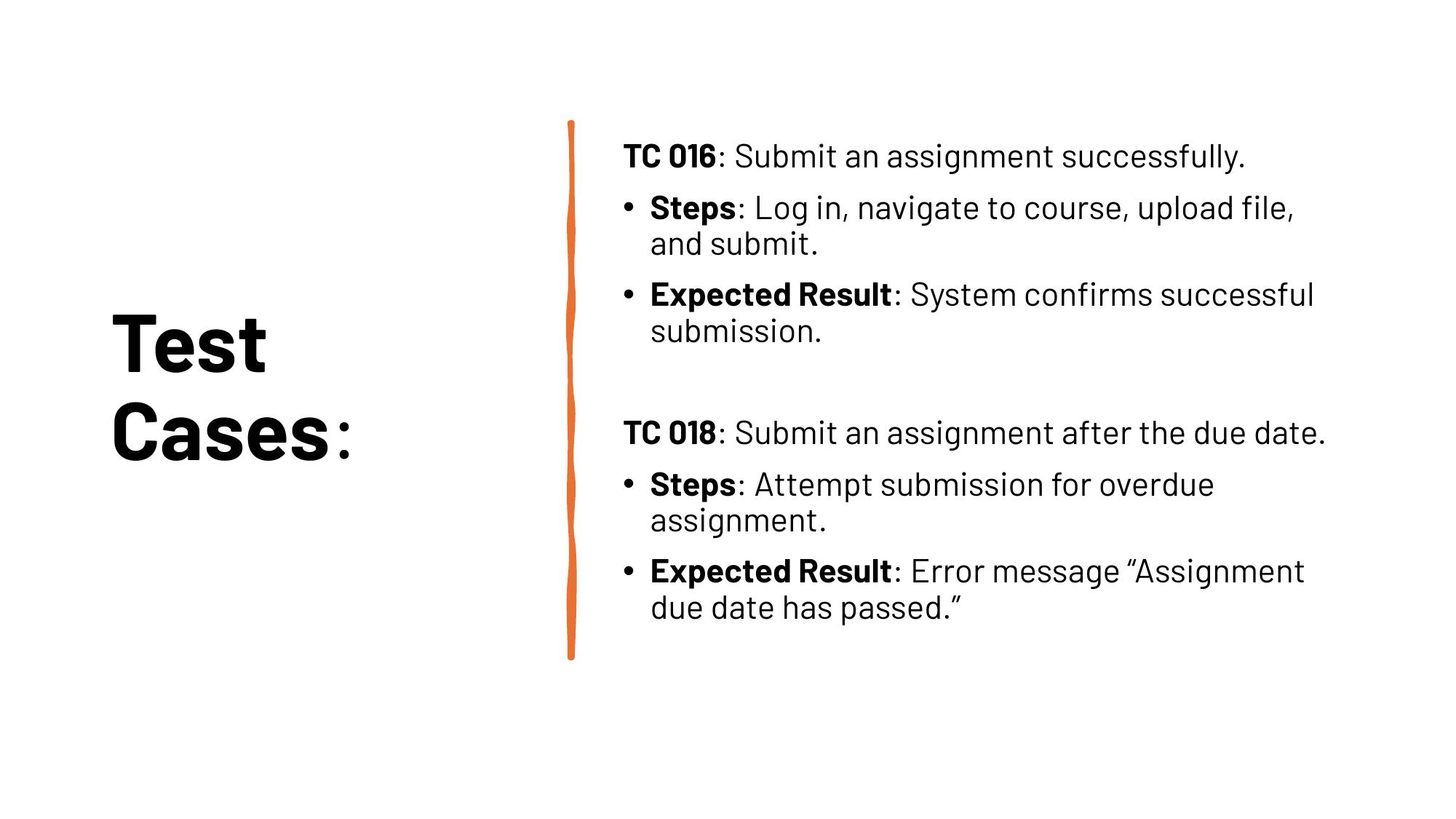

# Test Cases:
TC 016: Submit an assignment successfully.
Steps: Log in, navigate to course, upload file, and submit.
Expected Result: System confirms successful submission.

TC 018: Submit an assignment after the due date.
Steps: Attempt submission for overdue assignment.
Expected Result: Error message “Assignment due date has passed.”